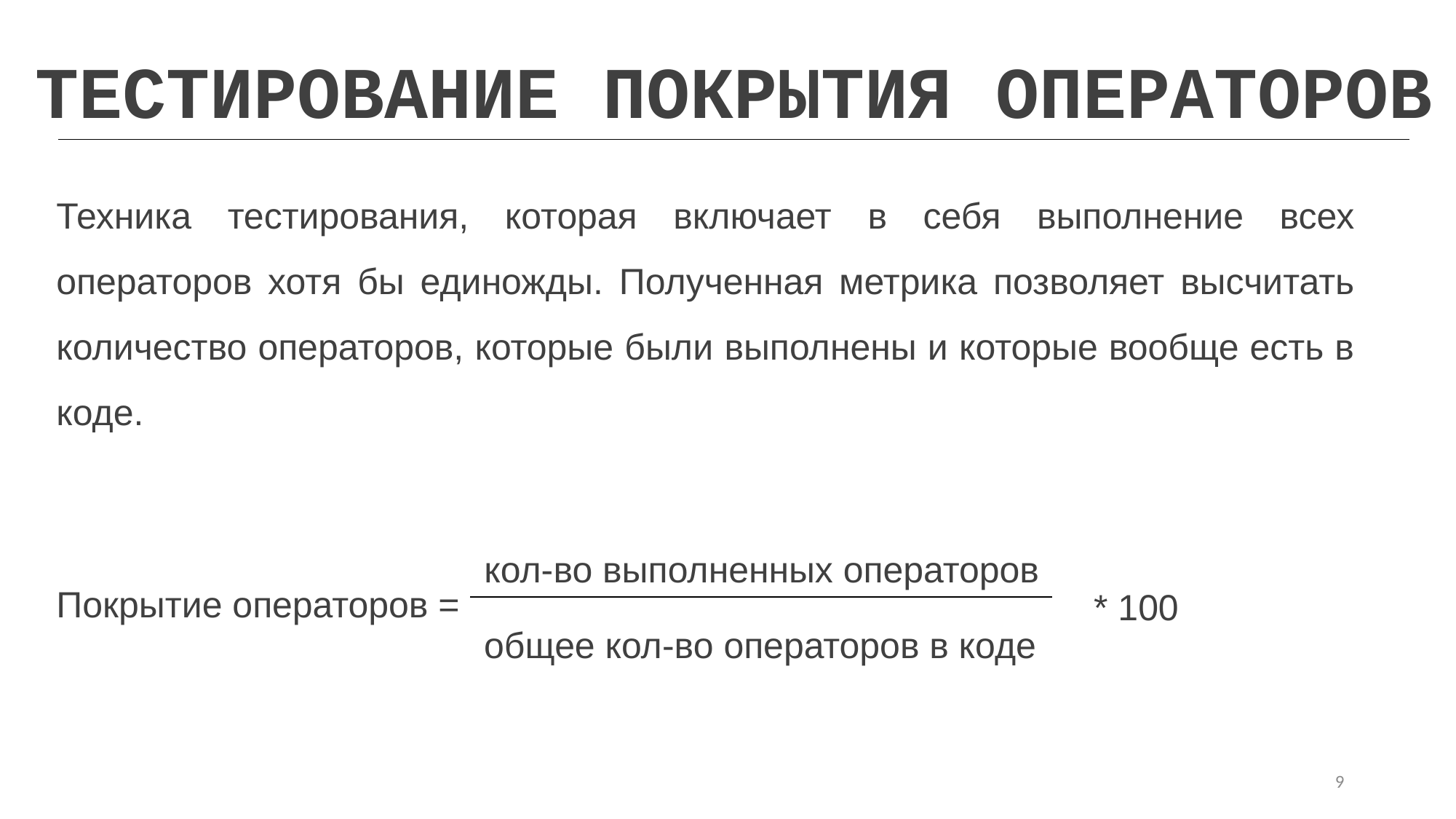

ТЕСТИРОВАНИЕ ПОКРЫТИЯ ОПЕРАТОРОВ
Техника тестирования, которая включает в себя выполнение всех операторов хотя бы единожды. Полученная метрика позволяет высчитать количество операторов, которые были выполнены и которые вообще есть в коде.
кол-во выполненных операторов
Покрытие операторов =
* 100
общее кол-во операторов в коде
9